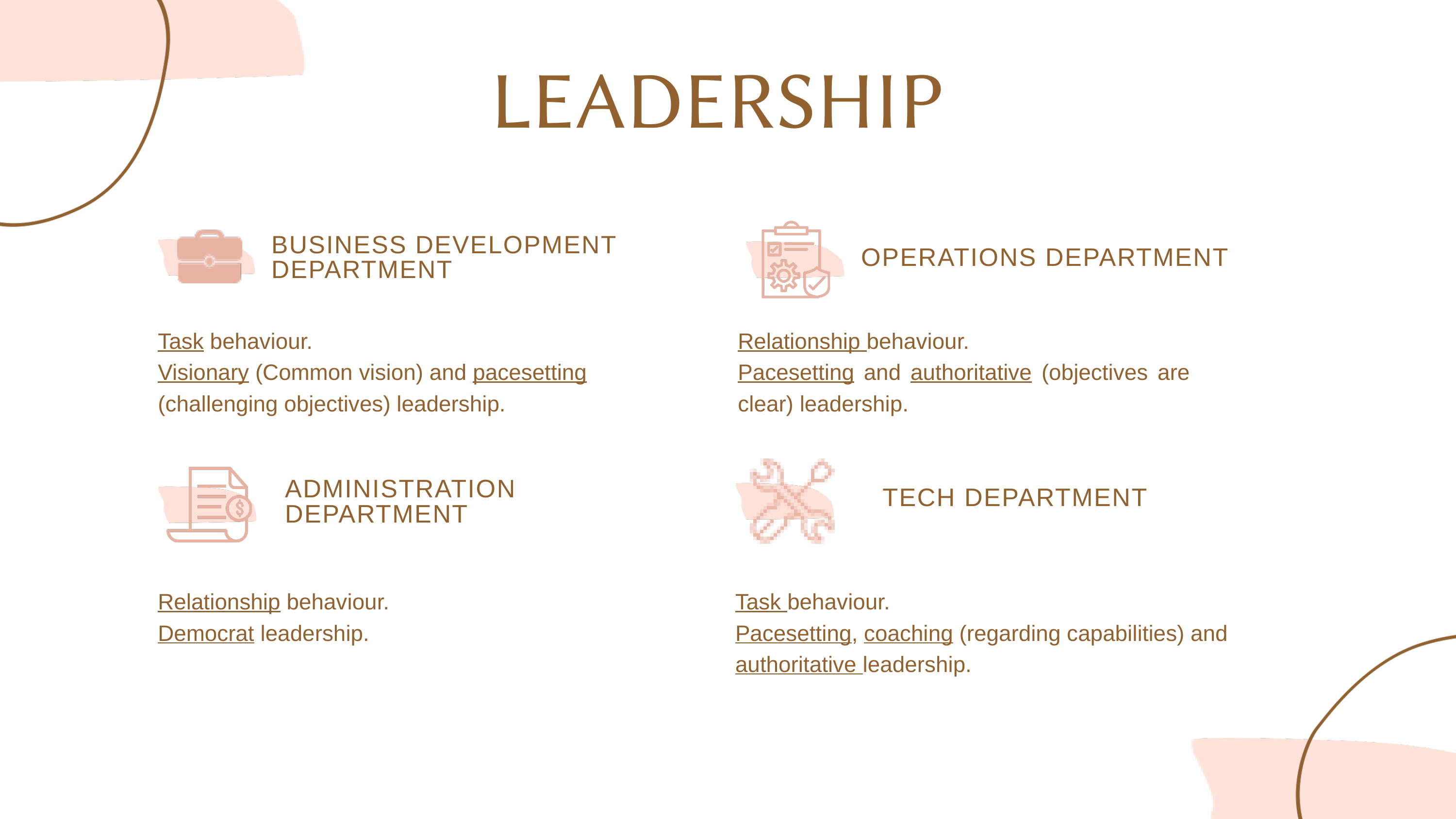

LEADERSHIP

BUSINESS DEVELOPMENT DEPARTMENT
OPERATIONS DEPARTMENT
Task behaviour.
Visionary (Common vision) and pacesetting (challenging objectives) leadership.

Relationship behaviour.
Pacesetting and authoritative (objectives are clear) leadership.

ADMINISTRATION DEPARTMENT
TECH DEPARTMENT
Relationship behaviour.
Democrat leadership.
Task behaviour.
Pacesetting, coaching (regarding capabilities) and authoritative leadership.